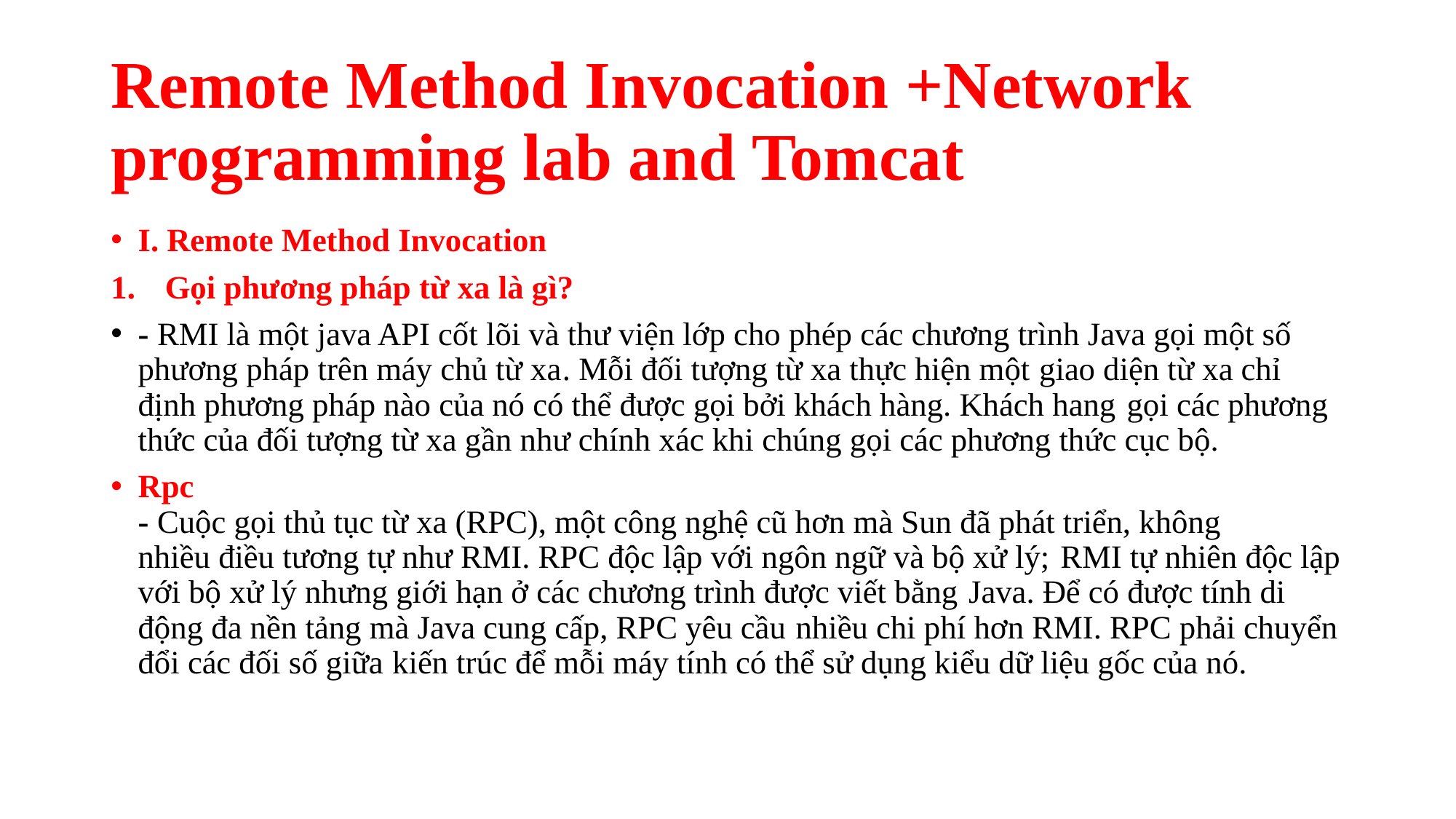

# Remote Method Invocation +Network programming lab and Tomcat
I. Remote Method Invocation
Gọi phương pháp từ xa là gì?
- RMI là một java API cốt lõi và thư viện lớp cho phép các chương trình Java gọi một số
phương pháp trên máy chủ từ xa. Mỗi đối tượng từ xa thực hiện một giao diện từ xa chỉ định phương pháp nào của nó có thể được gọi bởi khách hàng. Khách hang gọi các phương thức của đối tượng từ xa gần như chính xác khi chúng gọi các phương thức cục bộ.
Rpc
- Cuộc gọi thủ tục từ xa (RPC), một công nghệ cũ hơn mà Sun đã phát triển, không
nhiều điều tương tự như RMI. RPC độc lập với ngôn ngữ và bộ xử lý; RMI tự nhiên độc lập với bộ xử lý nhưng giới hạn ở các chương trình được viết bằng Java. Để có được tính di động đa nền tảng mà Java cung cấp, RPC yêu cầu nhiều chi phí hơn RMI. RPC phải chuyển đổi các đối số giữa kiến trúc để mỗi máy tính có thể sử dụng kiểu dữ liệu gốc của nó.